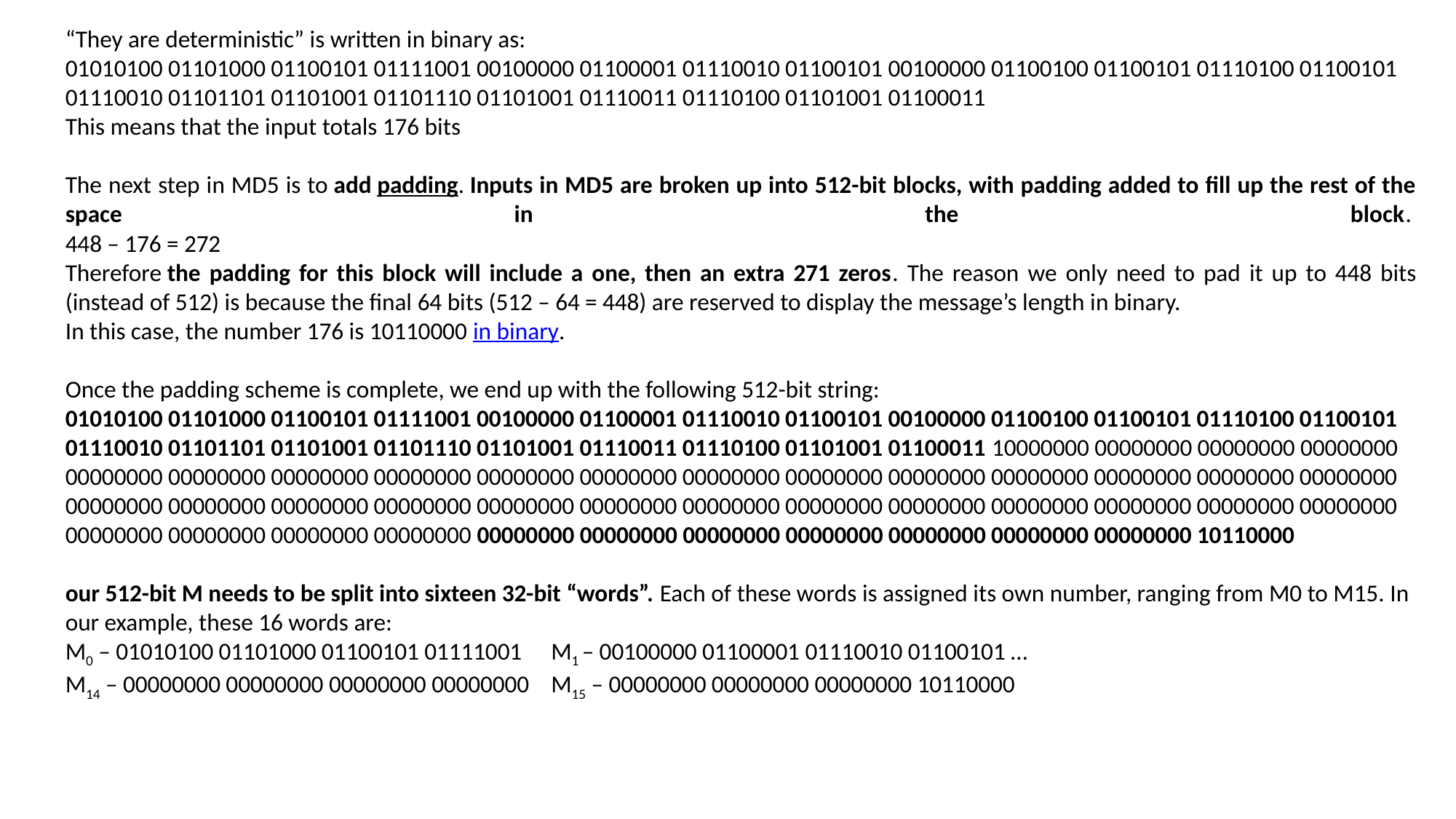

“They are deterministic” is written in binary as:
01010100 01101000 01100101 01111001 00100000 01100001 01110010 01100101 00100000 01100100 01100101 01110100 01100101 01110010 01101101 01101001 01101110 01101001 01110011 01110100 01101001 01100011
This means that the input totals 176 bits

The next step in MD5 is to add padding. Inputs in MD5 are broken up into 512-bit blocks, with padding added to fill up the rest of the space in the block. 
448 – 176 = 272
Therefore the padding for this block will include a one, then an extra 271 zeros. The reason we only need to pad it up to 448 bits (instead of 512) is because the final 64 bits (512 – 64 = 448) are reserved to display the message’s length in binary.
In this case, the number 176 is 10110000 in binary.

Once the padding scheme is complete, we end up with the following 512-bit string:
01010100 01101000 01100101 01111001 00100000 01100001 01110010 01100101 00100000 01100100 01100101 01110100 01100101 01110010 01101101 01101001 01101110 01101001 01110011 01110100 01101001 01100011 10000000 00000000 00000000 00000000 00000000 00000000 00000000 00000000 00000000 00000000 00000000 00000000 00000000 00000000 00000000 00000000 00000000 00000000 00000000 00000000 00000000 00000000 00000000 00000000 00000000 00000000 00000000 00000000 00000000 00000000 00000000 00000000 00000000 00000000 00000000 00000000 00000000 00000000 00000000 00000000 00000000 10110000

our 512-bit M needs to be split into sixteen 32-bit “words”. Each of these words is assigned its own number, ranging from M0 to M15. In our example, these 16 words are:
M0 – 01010100 01101000 01100101 01111001	M1 – 00100000 01100001 01110010 01100101 …
M14 – 00000000 00000000 00000000 00000000	M15 – 00000000 00000000 00000000 10110000